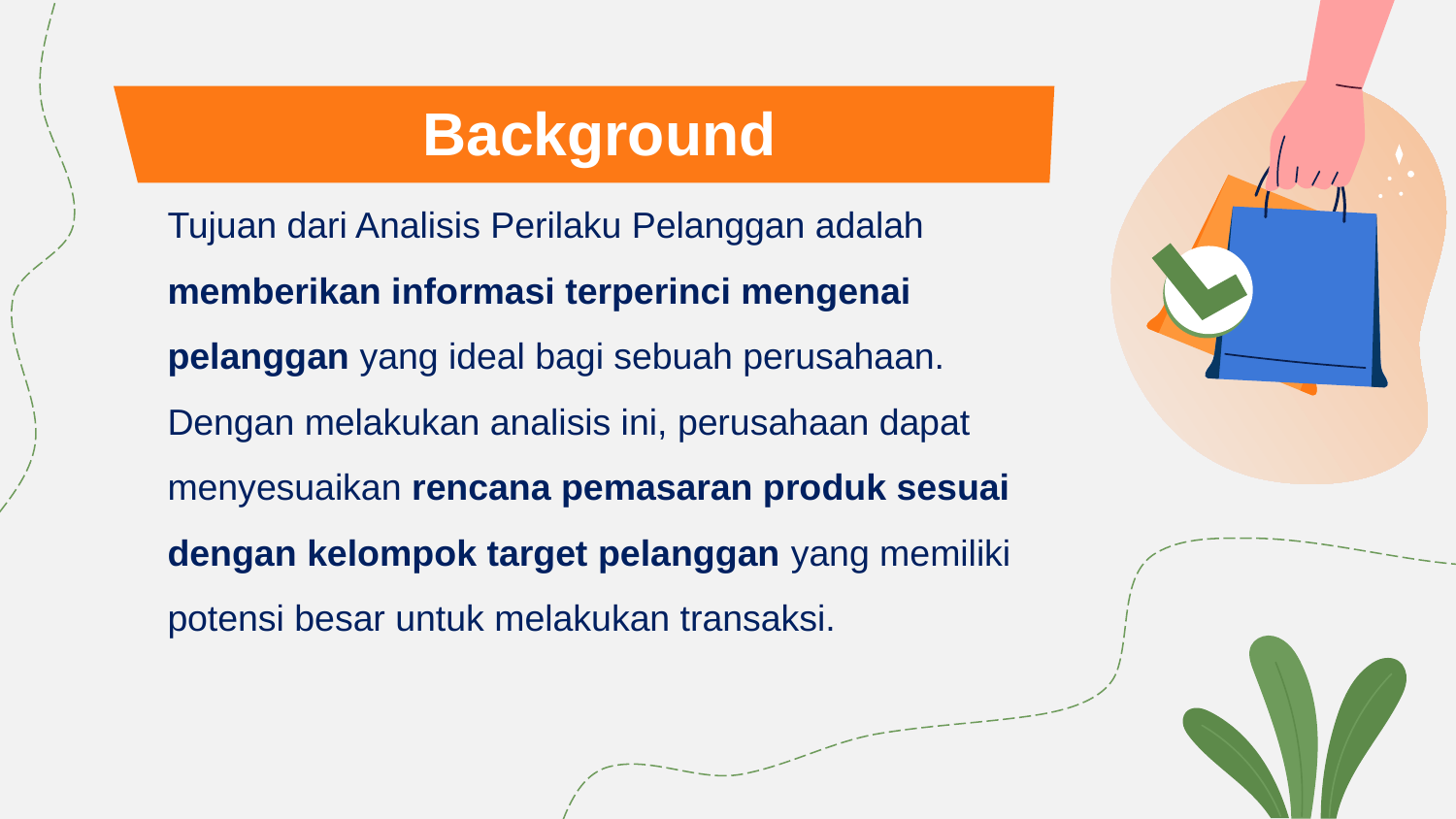

Background

Tujuan dari Analisis Perilaku Pelanggan adalah memberikan informasi terperinci mengenai pelanggan yang ideal bagi sebuah perusahaan. Dengan melakukan analisis ini, perusahaan dapat menyesuaikan rencana pemasaran produk sesuai dengan kelompok target pelanggan yang memiliki potensi besar untuk melakukan transaksi.